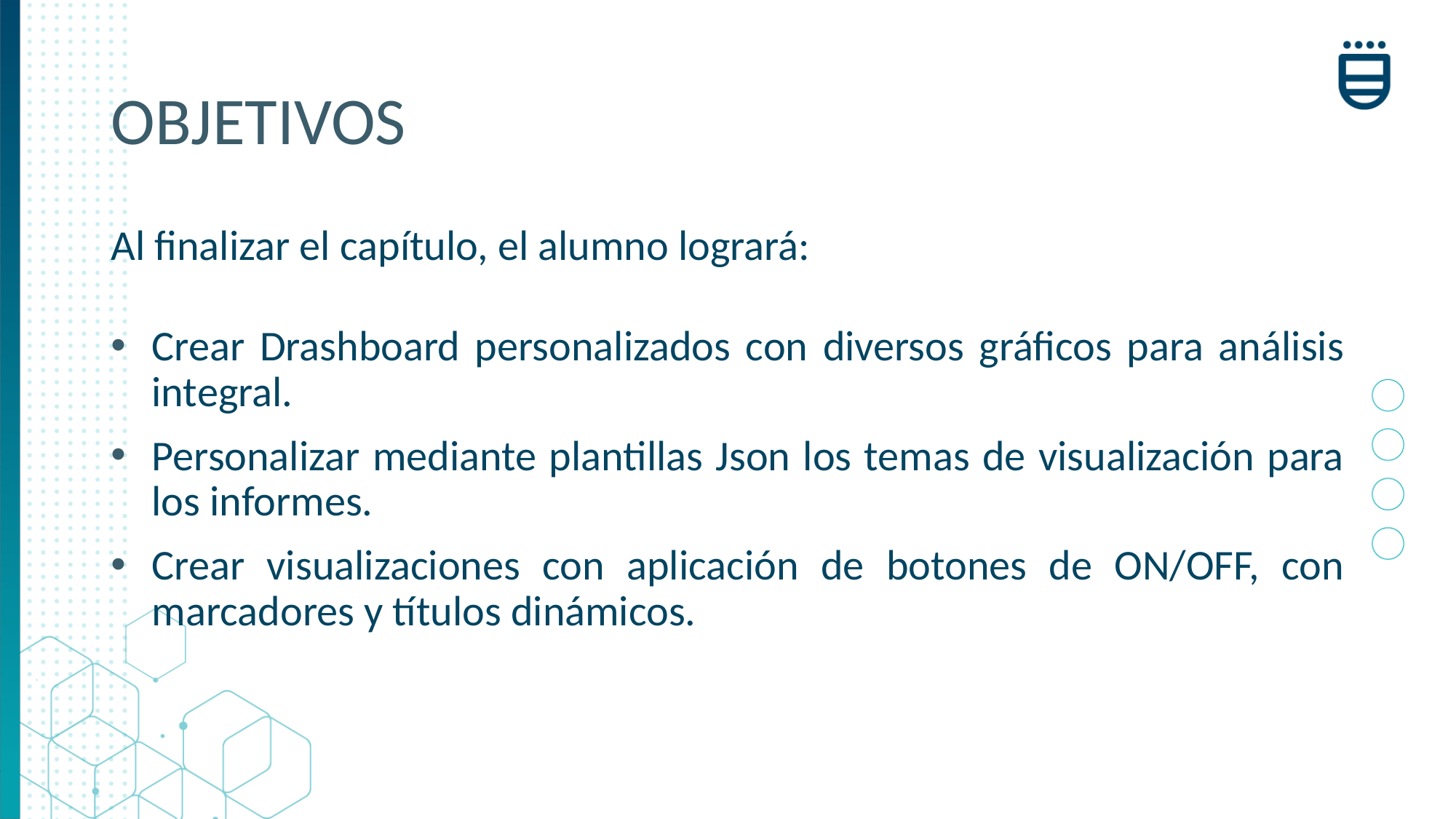

# OBJETIVOS
Al finalizar el capítulo, el alumno logrará:

Crear Drashboard personalizados con diversos gráficos para análisis integral.
Personalizar mediante plantillas Json los temas de visualización para los informes.
Crear visualizaciones con aplicación de botones de ON/OFF, con marcadores y títulos dinámicos.